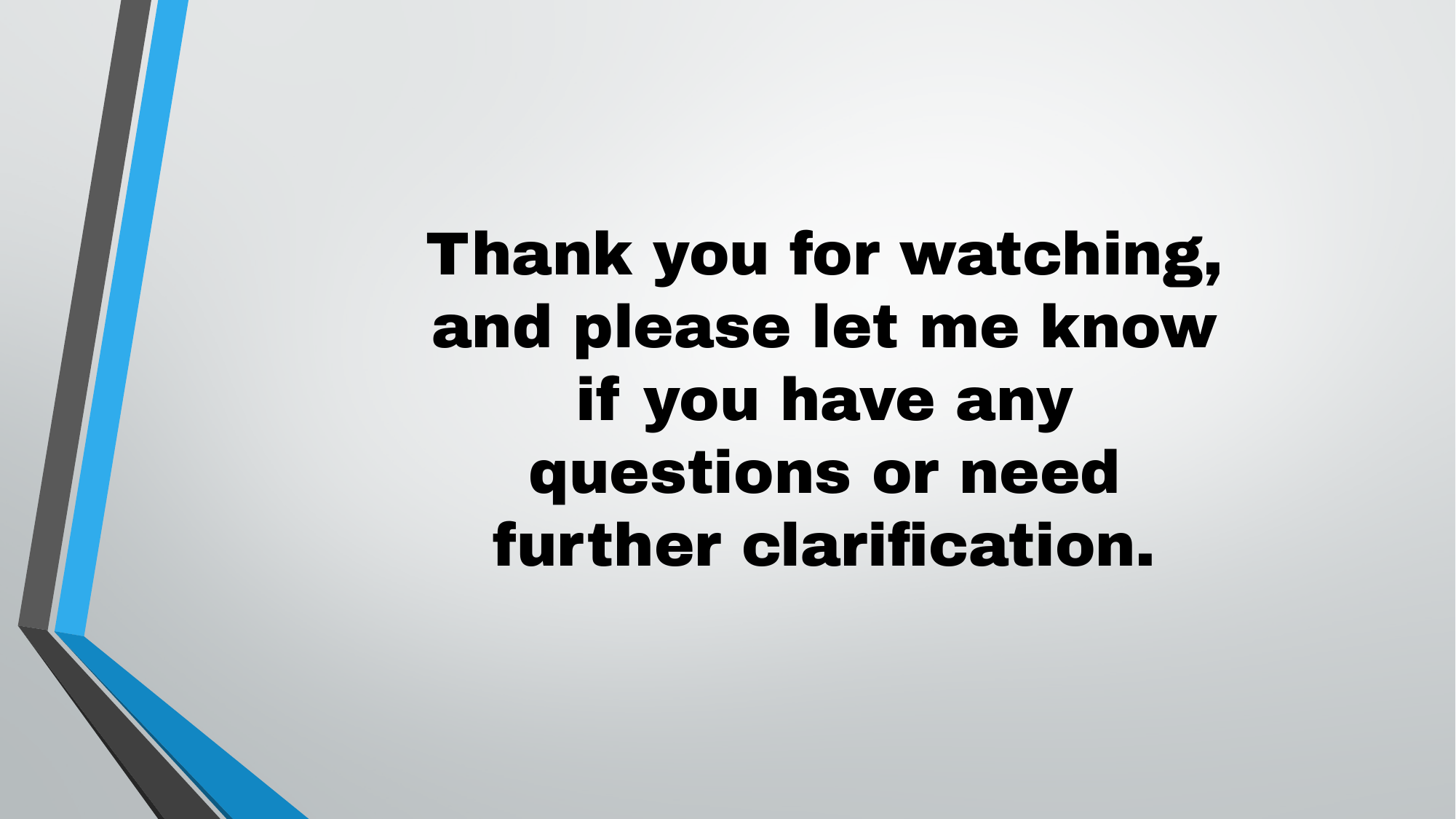

# Thank you for watching, and please let me know if you have any questions or need further clarification.